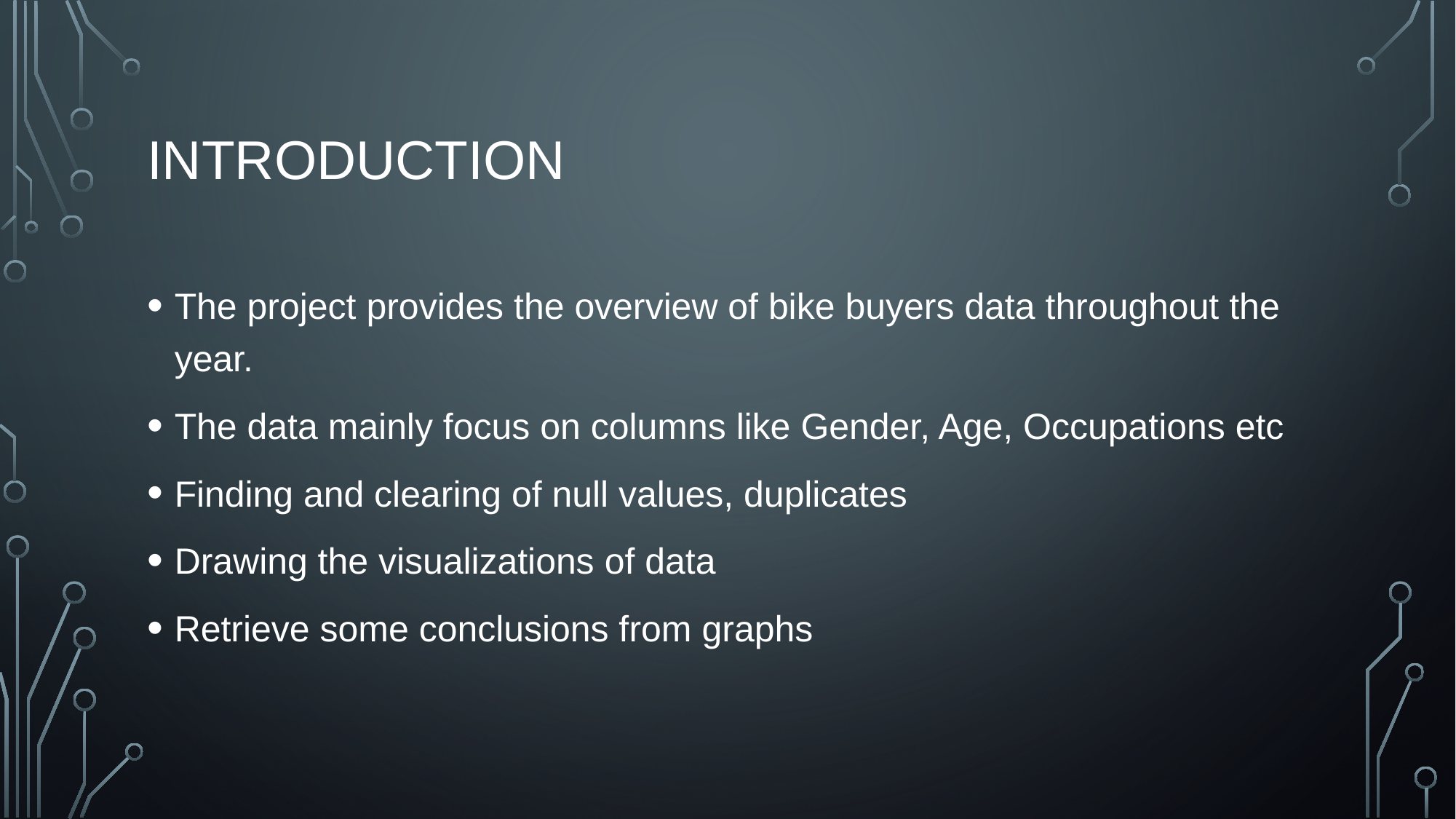

# introduction
The project provides the overview of bike buyers data throughout the year.
The data mainly focus on columns like Gender, Age, Occupations etc
Finding and clearing of null values, duplicates
Drawing the visualizations of data
Retrieve some conclusions from graphs